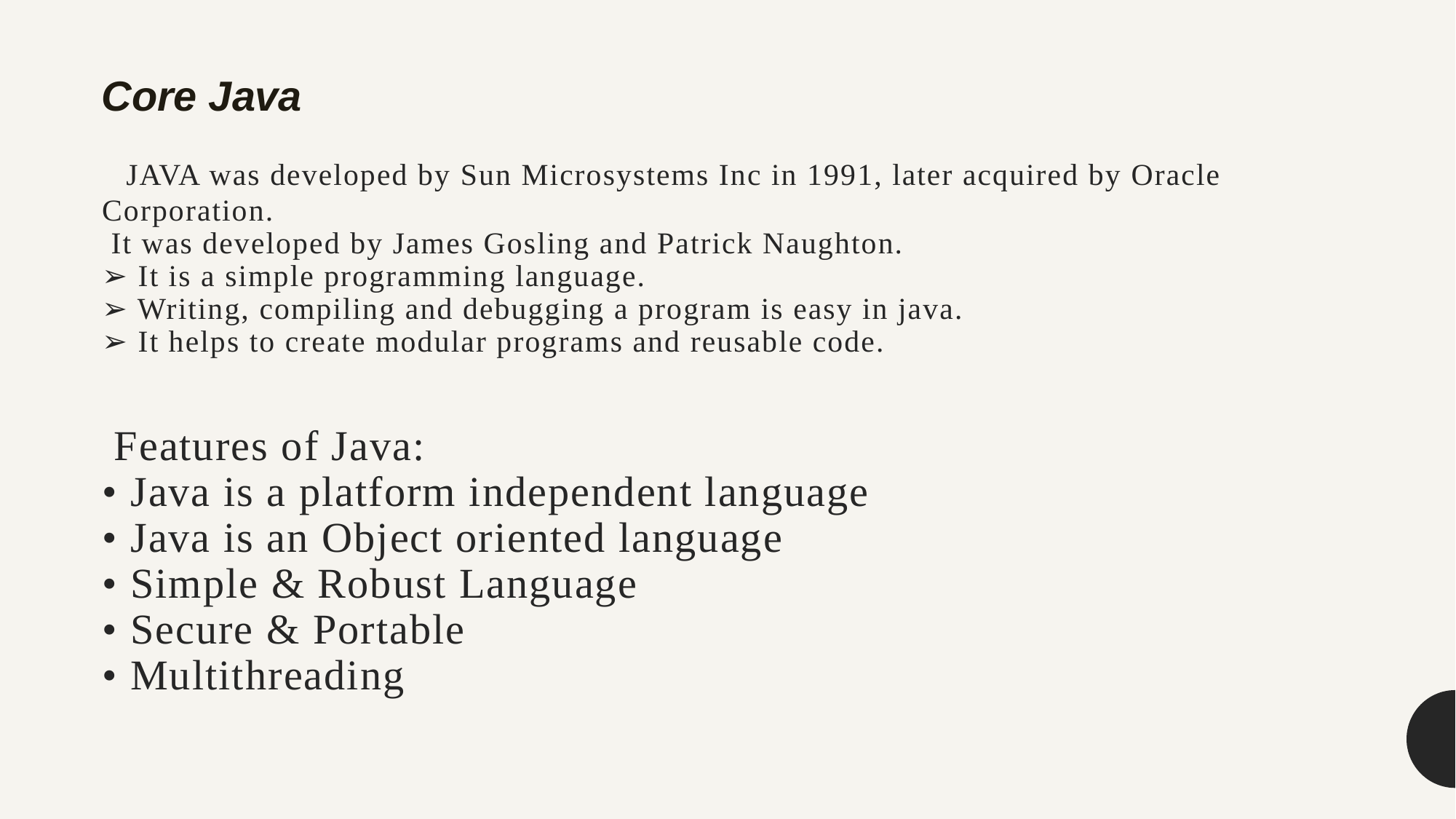

Core Java
# JAVA was developed by Sun Microsystems Inc in 1991, later acquired by Oracle Corporation. It was developed by James Gosling and Patrick Naughton. ➢ It is a simple programming language. ➢ Writing, compiling and debugging a program is easy in java. ➢ It helps to create modular programs and reusable code. Features of Java: • Java is a platform independent language • Java is an Object oriented language • Simple & Robust Language • Secure & Portable • Multithreading